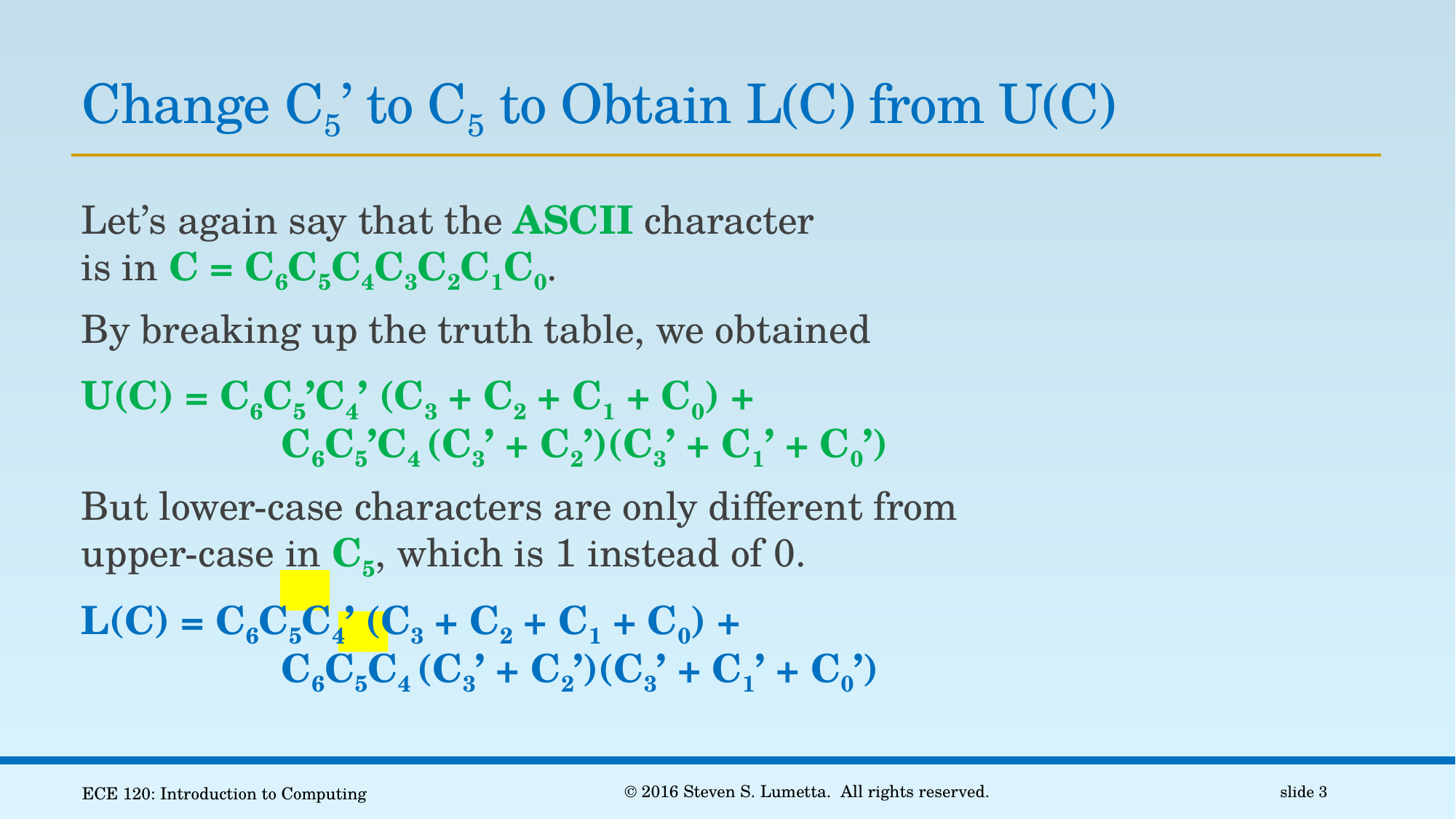

# Change C5’ to C5 to Obtain L(C) from U(C)
Let’s again say that the ASCII character
is in C = C6C5C4C3C2C1C0.
By breaking up the truth table, we obtained
U(C) = C6C5’C4’ (C3 + C2 + C1 + C0) +
	         C6C5’C4 (C3’ + C2’)(C3’ + C1’ + C0’)
But lower-case characters are only different from upper-case in C5, which is 1 instead of 0.
L(C) = C6C5C4’ (C3 + C2 + C1 + C0) +
	         C6C5C4 (C3’ + C2’)(C3’ + C1’ + C0’)

ECE 120: Introduction to Computing
© 2016 Steven S. Lumetta.  All rights reserved.
slide 3